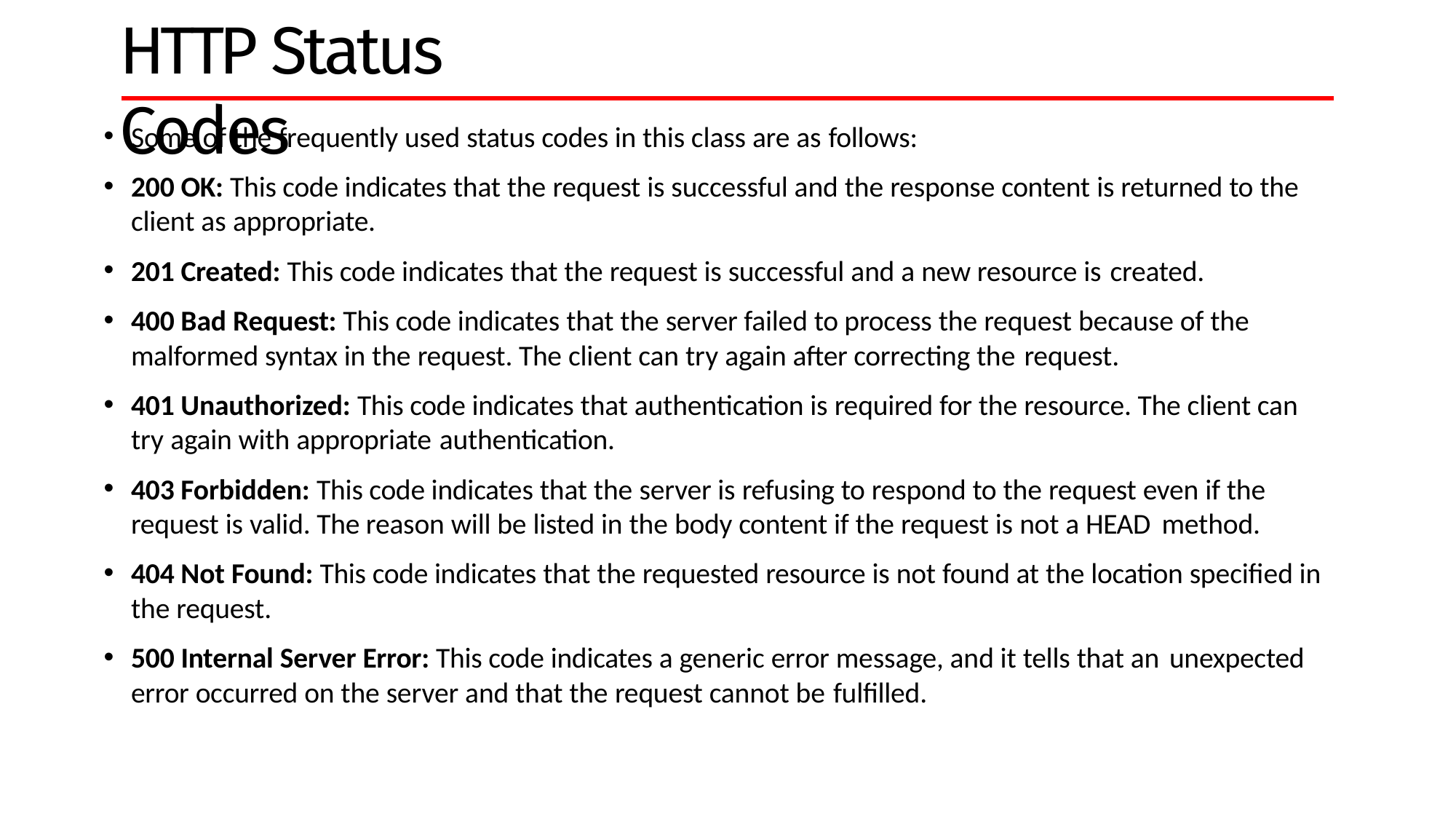

# HTTP Status Codes

Some of the frequently used status codes in this class are as follows:
200 OK: This code indicates that the request is successful and the response content is returned to the  client as appropriate.
201 Created: This code indicates that the request is successful and a new resource is created.
400 Bad Request: This code indicates that the server failed to process the request because of the  malformed syntax in the request. The client can try again after correcting the request.
401 Unauthorized: This code indicates that authentication is required for the resource. The client can  try again with appropriate authentication.
403 Forbidden: This code indicates that the server is refusing to respond to the request even if the  request is valid. The reason will be listed in the body content if the request is not a HEAD method.
404 Not Found: This code indicates that the requested resource is not found at the location specified in  the request.
500 Internal Server Error: This code indicates a generic error message, and it tells that an unexpected
error occurred on the server and that the request cannot be fulfilled.